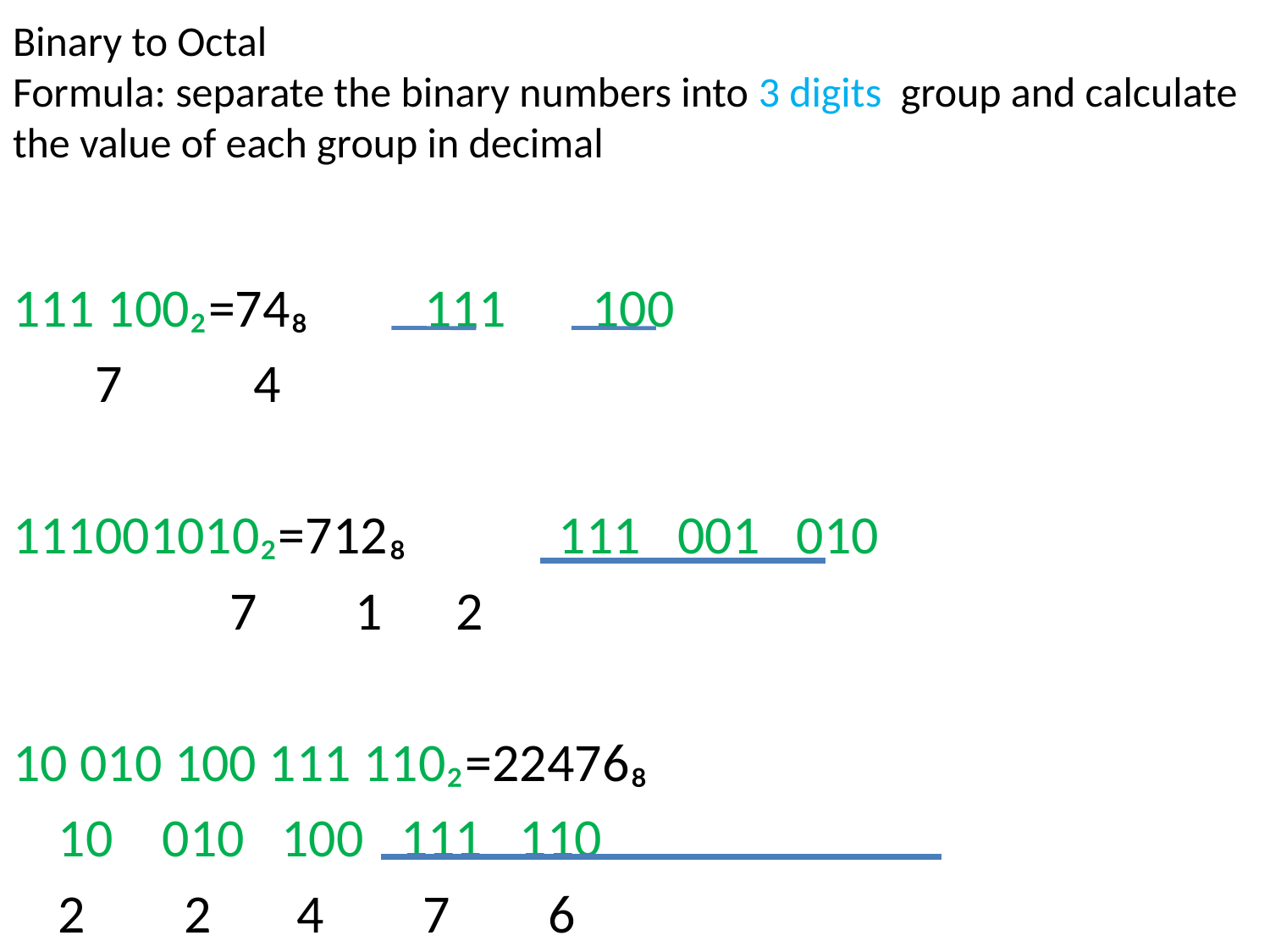

# Binary to Octal Formula: separate the binary numbers into 3 digits  group and calculate the value of each group in decimal

111 100₂=74₈	111       100
				   7	      4

111001010₂=712₈    	 111   001   010
				    	    7        1      2

10 010 100 111 110₂=22476₈
  				10    010   100   111   110
				2        2       4        7        6